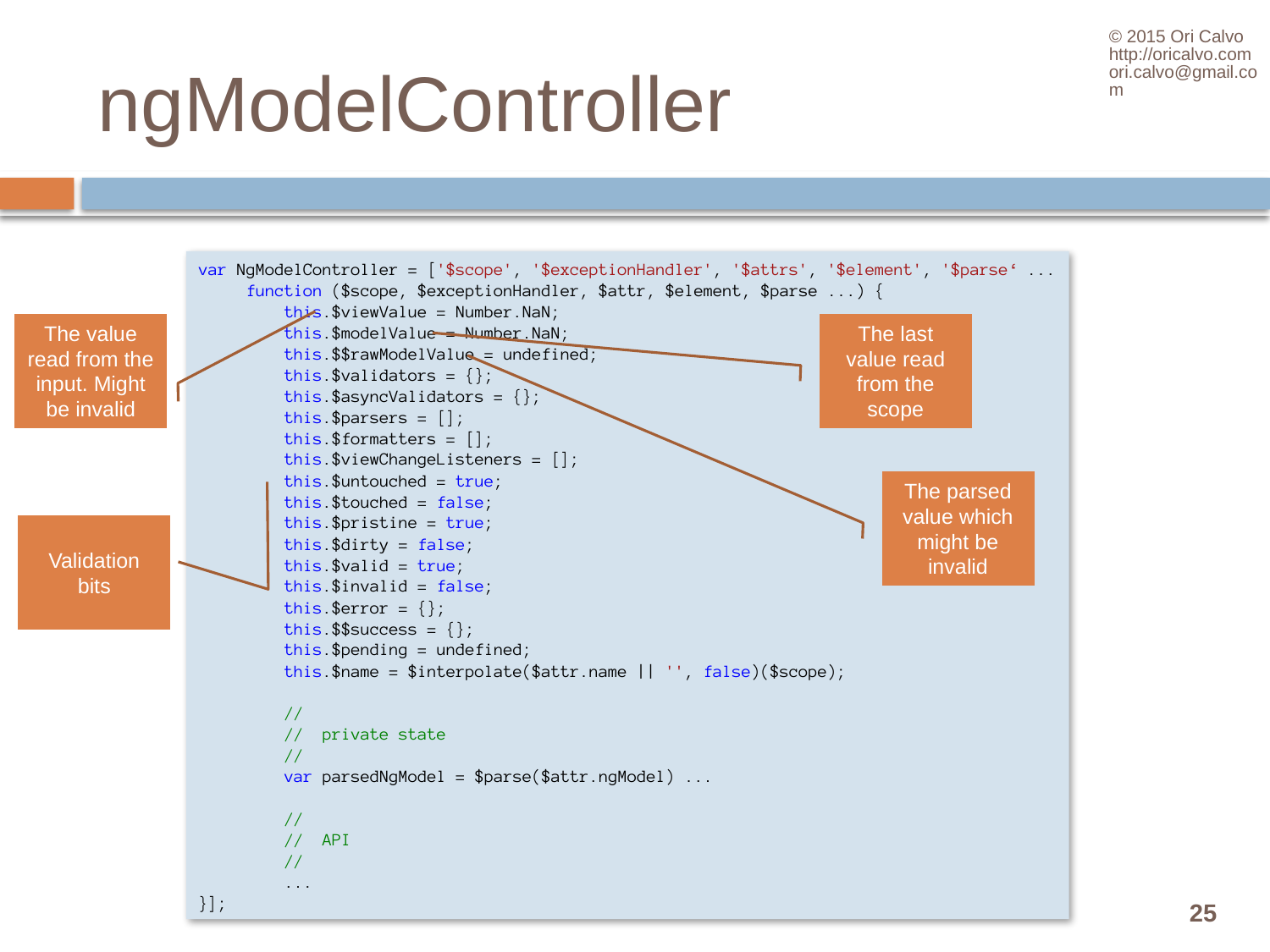

© 2015 Ori Calvo http://oricalvo.com ori.calvo@gmail.com
# ngModelController
var NgModelController = ['$scope', '$exceptionHandler', '$attrs', '$element', '$parse‘ ...
     function ($scope, $exceptionHandler, $attr, $element, $parse ...) {
         this.$viewValue = Number.NaN;
         this.$modelValue = Number.NaN;
         this.$$rawModelValue = undefined;
         this.$validators = {};
         this.$asyncValidators = {};
         this.$parsers = [];
         this.$formatters = [];
         this.$viewChangeListeners = [];
         this.$untouched = true;
         this.$touched = false;
         this.$pristine = true;
         this.$dirty = false;
         this.$valid = true;
         this.$invalid = false;
         this.$error = {};
         this.$$success = {};
         this.$pending = undefined;
         this.$name = $interpolate($attr.name || '', false)($scope);

         //
         //  private state
         //
         var parsedNgModel = $parse($attr.ngModel) ...

         //
         //  API
         //
         ...
}];
The value read from the input. Might be invalid
The last value read from the scope
The parsed value which might be invalid
Validation bits